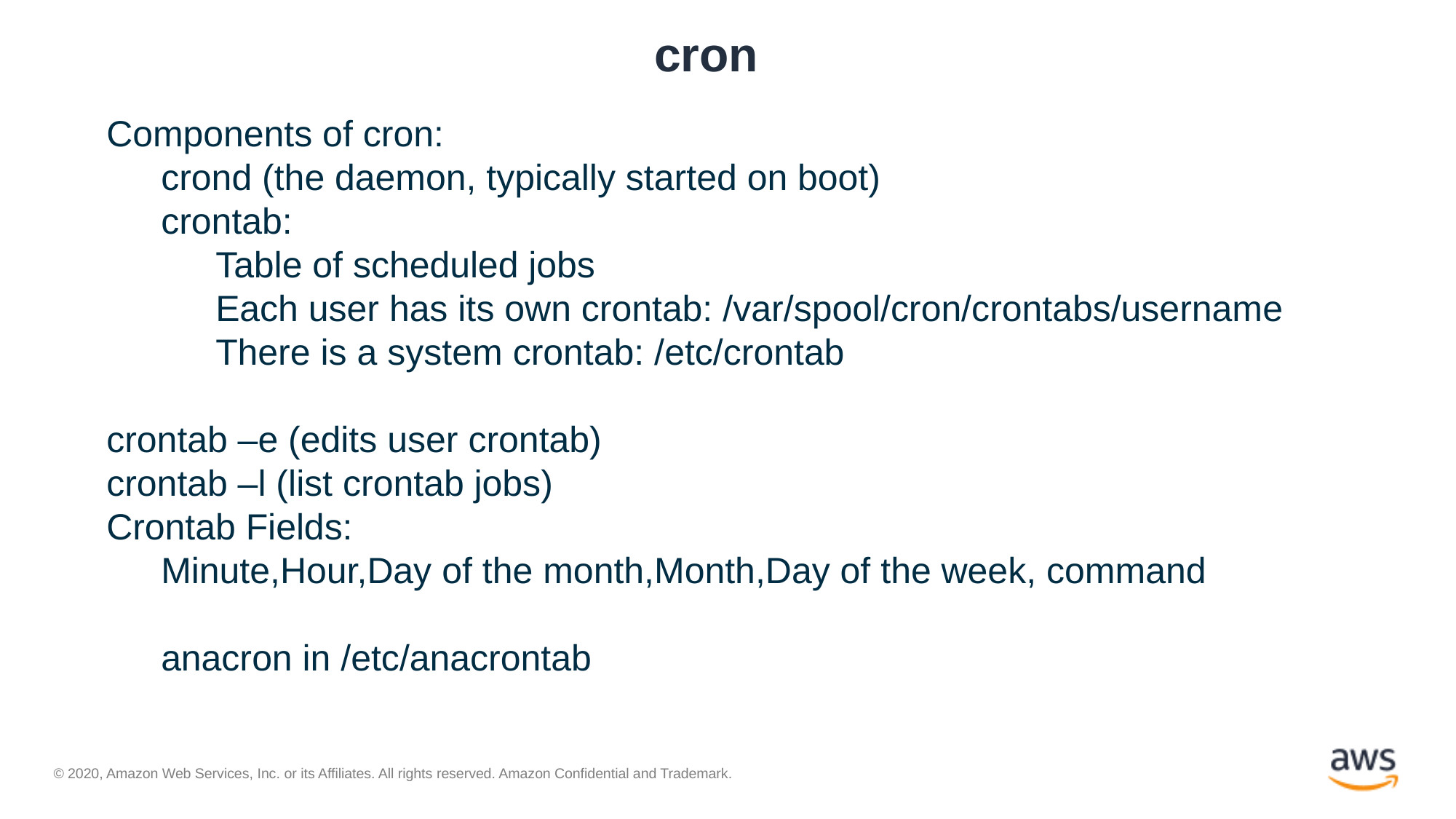

# cron
Components of cron:
crond (the daemon, typically started on boot)
crontab:
Table of scheduled jobs
Each user has its own crontab: /var/spool/cron/crontabs/username
There is a system crontab: /etc/crontab

crontab –e (edits user crontab)
crontab –l (list crontab jobs)
Crontab Fields:
Minute,Hour,Day of the month,Month,Day of the week, command
anacron in /etc/anacrontab